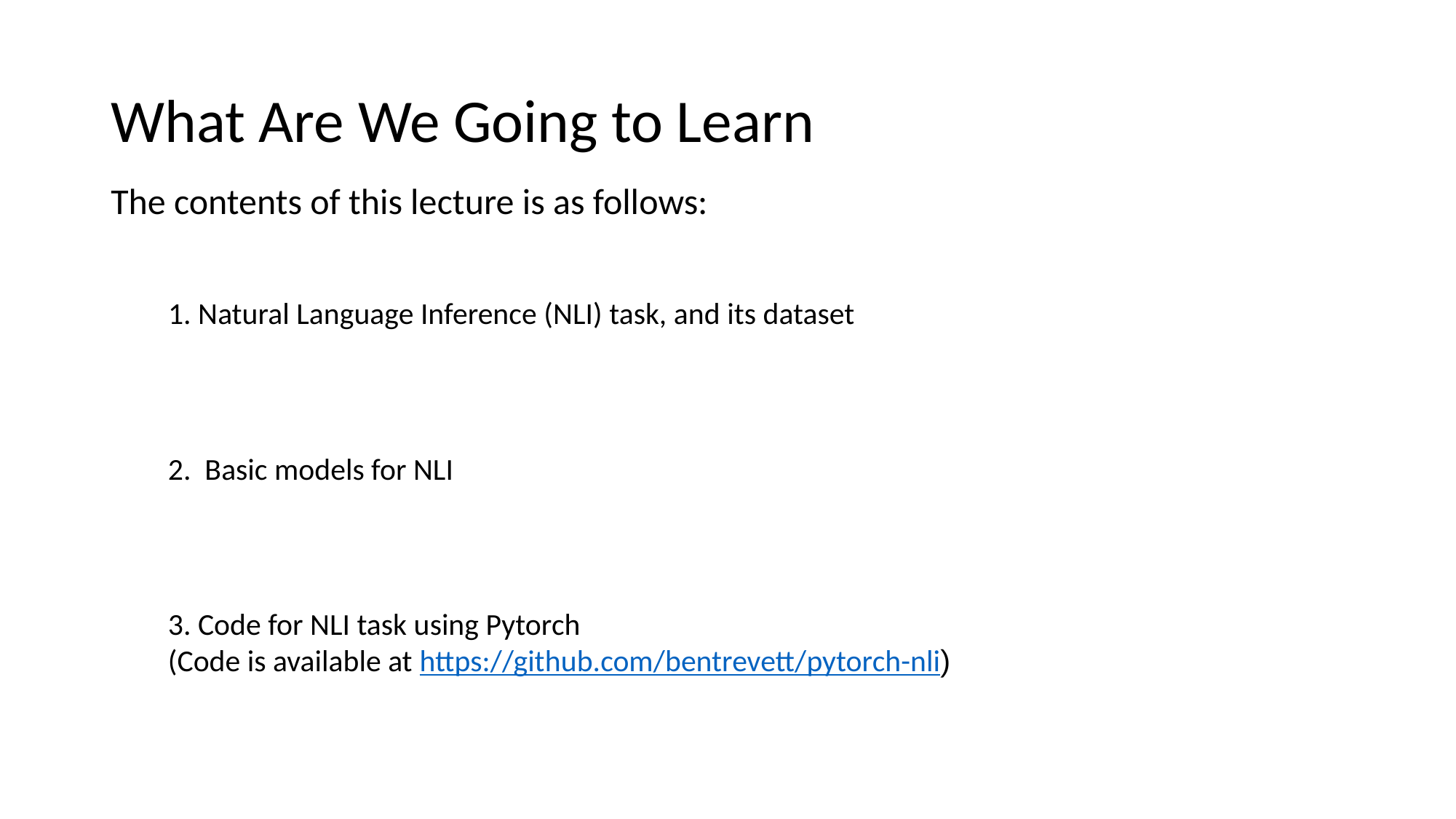

# What Are We Going to Learn
The contents of this lecture is as follows:
1. Natural Language Inference (NLI) task, and its dataset
2.  Basic models for NLI
3. Code for NLI task using Pytorch
(Code is available at https://github.com/bentrevett/pytorch-nli)